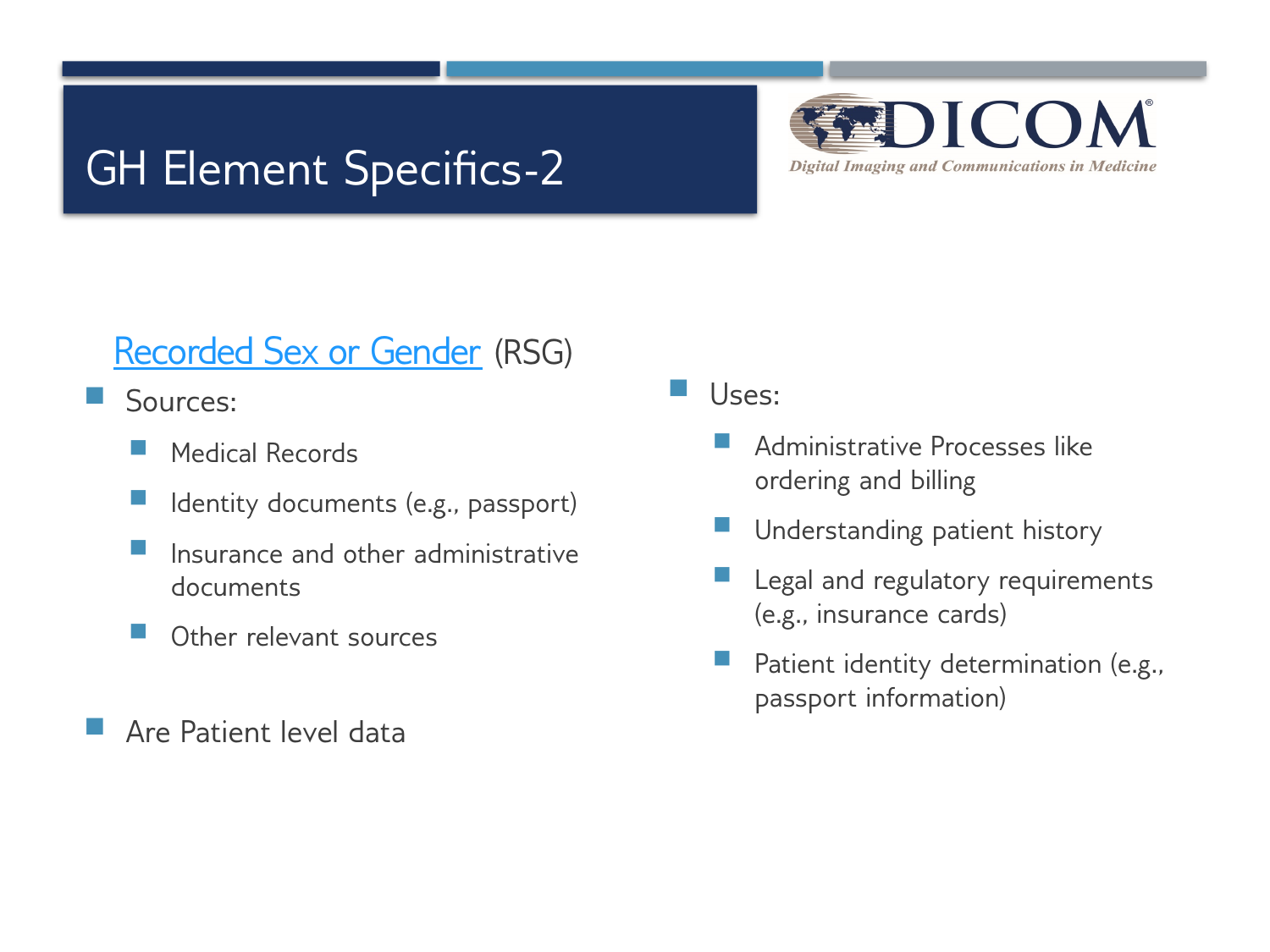

# GH Element Specifics-2
Recorded Sex or Gender (RSG)
Sources:
Medical Records
Identity documents (e.g., passport)
Insurance and other administrative documents
Other relevant sources

Are Patient level data

Uses:
Administrative Processes like ordering and billing
Understanding patient history
Legal and regulatory requirements (e.g., insurance cards)
Patient identity determination (e.g., passport information)